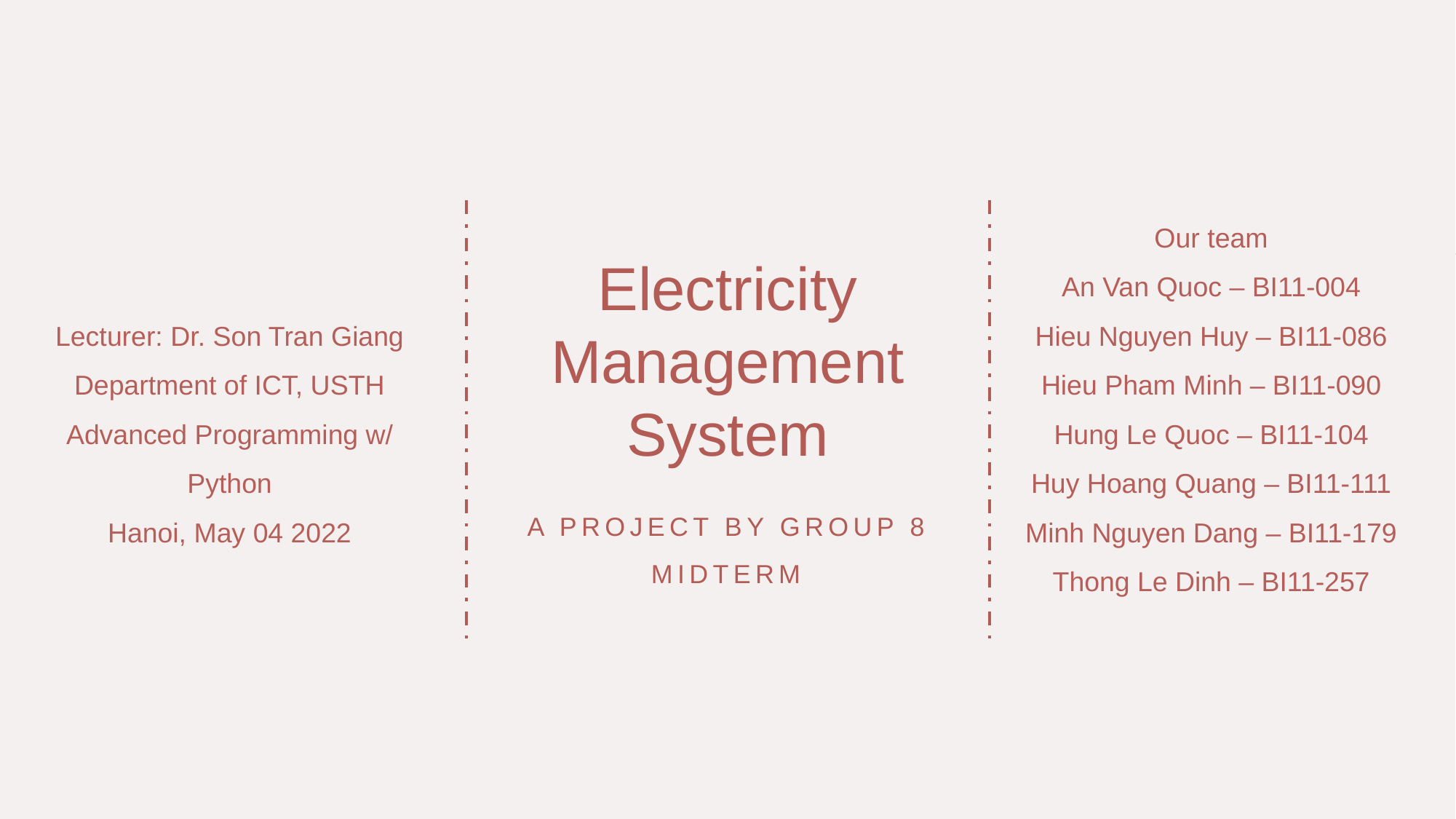

Our team
An Van Quoc – BI11-004
Hieu Nguyen Huy – BI11-086
Hieu Pham Minh – BI11-090
Hung Le Quoc – BI11-104
Huy Hoang Quang – BI11-111
Minh Nguyen Dang – BI11-179
Thong Le Dinh – BI11-257

# Electricity Management System
Lecturer: Dr. Son Tran Giang
Department of ICT, USTH
Advanced Programming w/ Python
Hanoi, May 04 2022
A project by group 8
MidterM